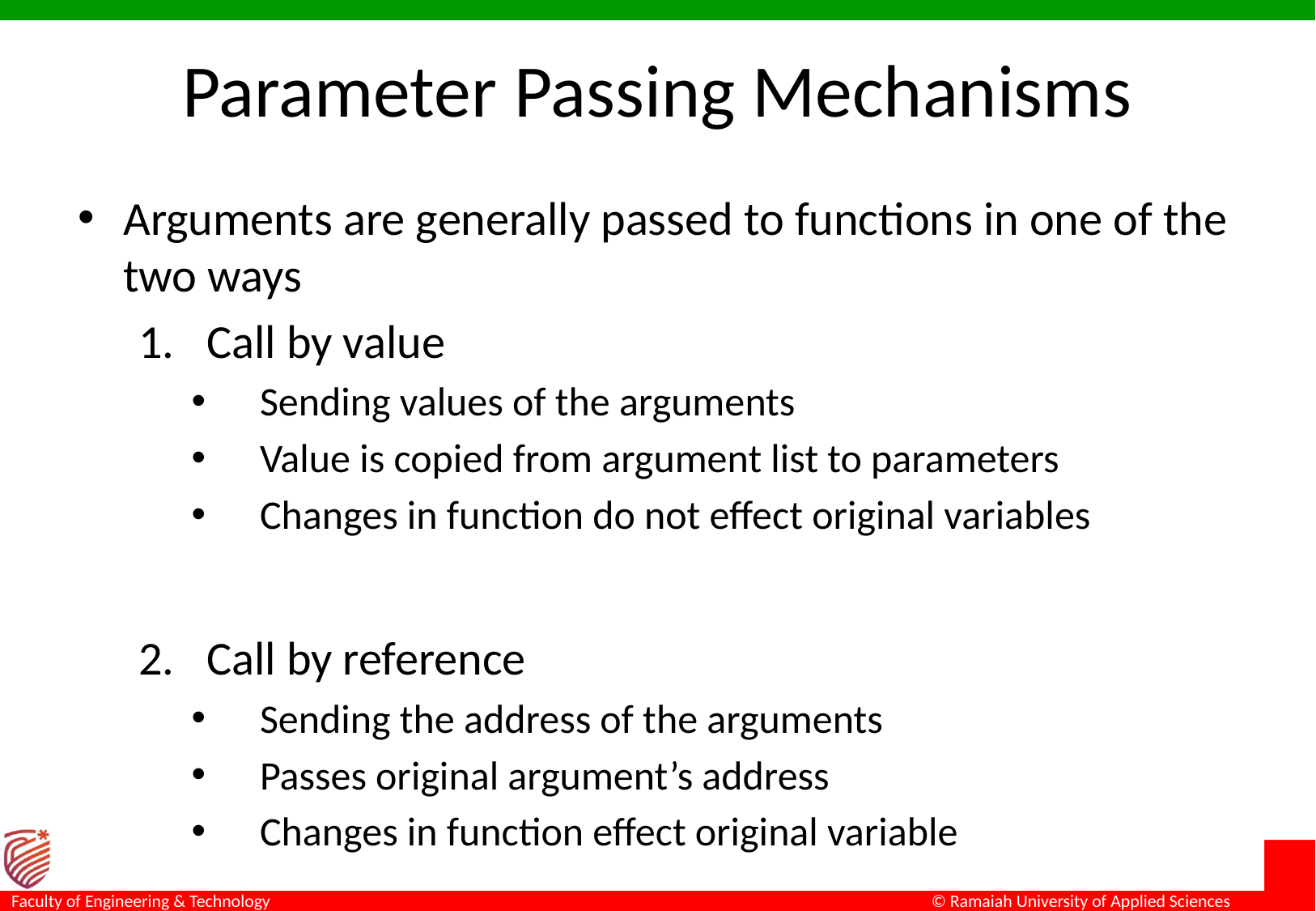

# Parameter Passing Mechanisms
Arguments are generally passed to functions in one of the two ways
Call by value
Sending values of the arguments
Value is copied from argument list to parameters
Changes in function do not effect original variables

Call by reference
Sending the address of the arguments
Passes original argument’s address
Changes in function effect original variable